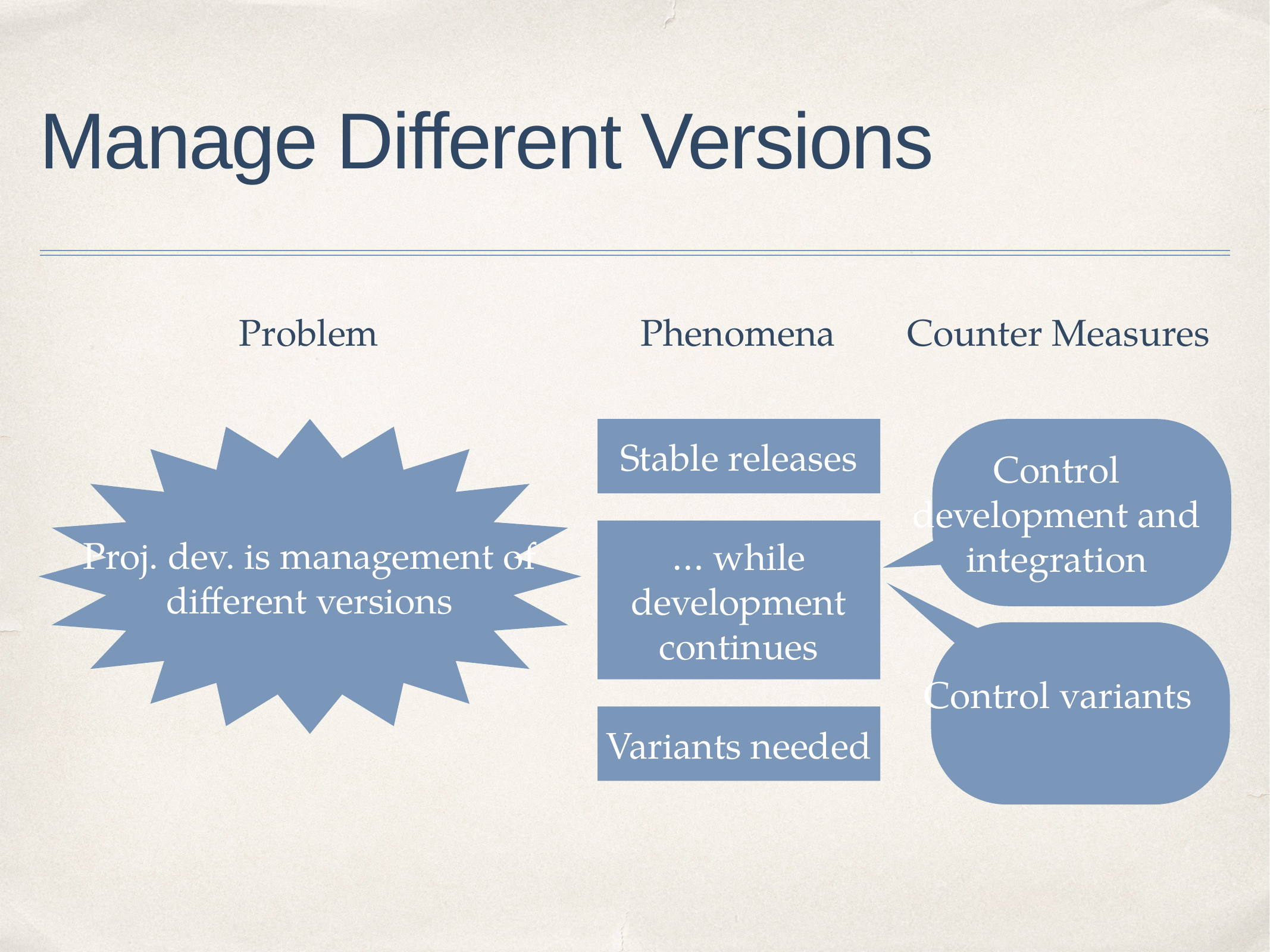

# Manage Different Versions
Problem
Phenomena
Counter Measures
Proj. dev. is management of different versions
Stable releases
Control development and integration
… while development continues
Control variants
Variants needed